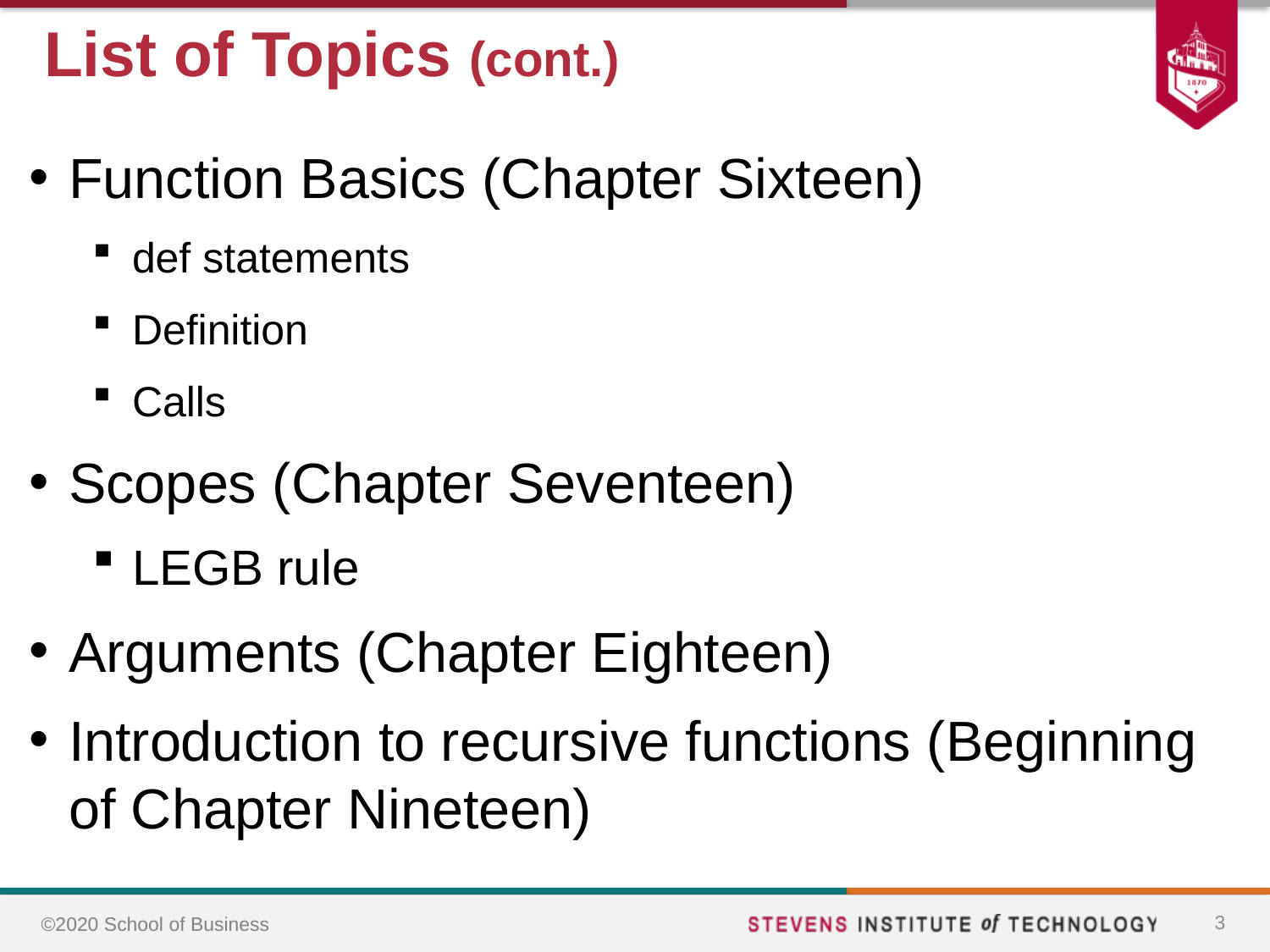

# List of Topics (cont.)
Function Basics (Chapter Sixteen)
def statements
Definition
Calls
Scopes (Chapter Seventeen)
LEGB rule
Arguments (Chapter Eighteen)
Introduction to recursive functions (Beginning of Chapter Nineteen)
3